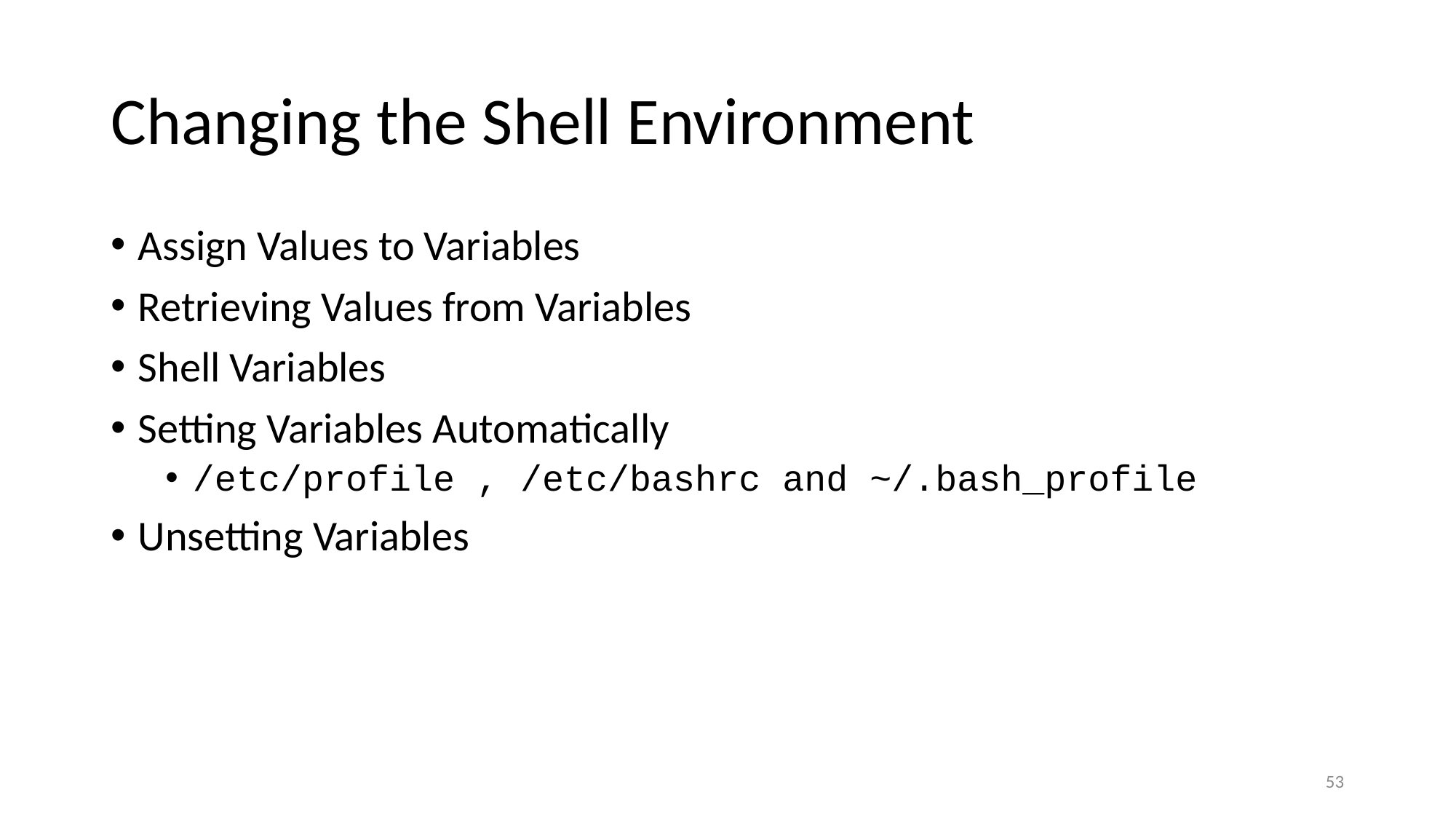

# Changing the Shell Environment
Assign Values to Variables
Retrieving Values from Variables
Shell Variables
Setting Variables Automatically
/etc/profile , /etc/bashrc and ~/.bash_profile
Unsetting Variables
53